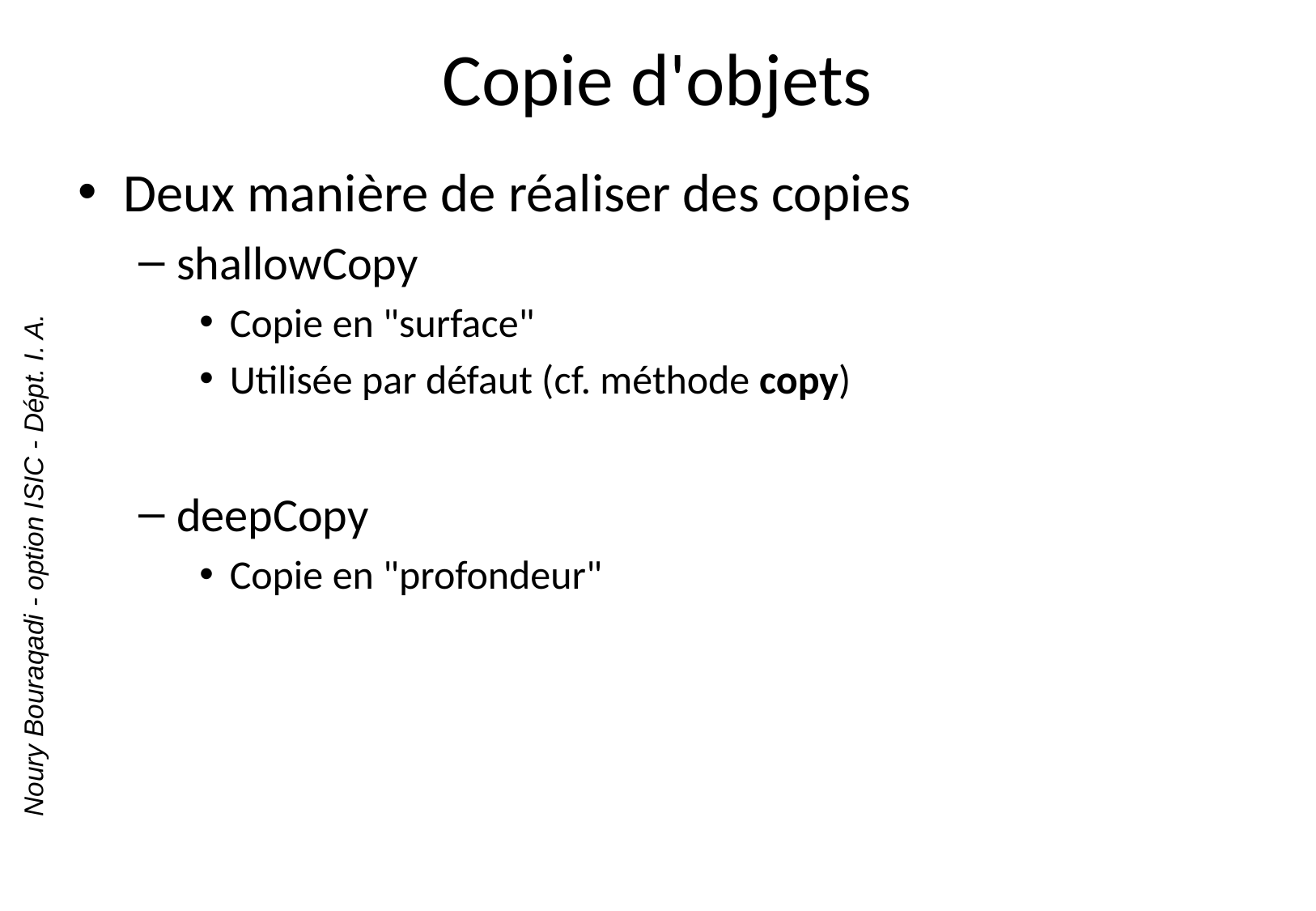

# Copie d'objets
Deux manière de réaliser des copies
shallowCopy
Copie en "surface"
Utilisée par défaut (cf. méthode copy)

deepCopy
Copie en "profondeur"